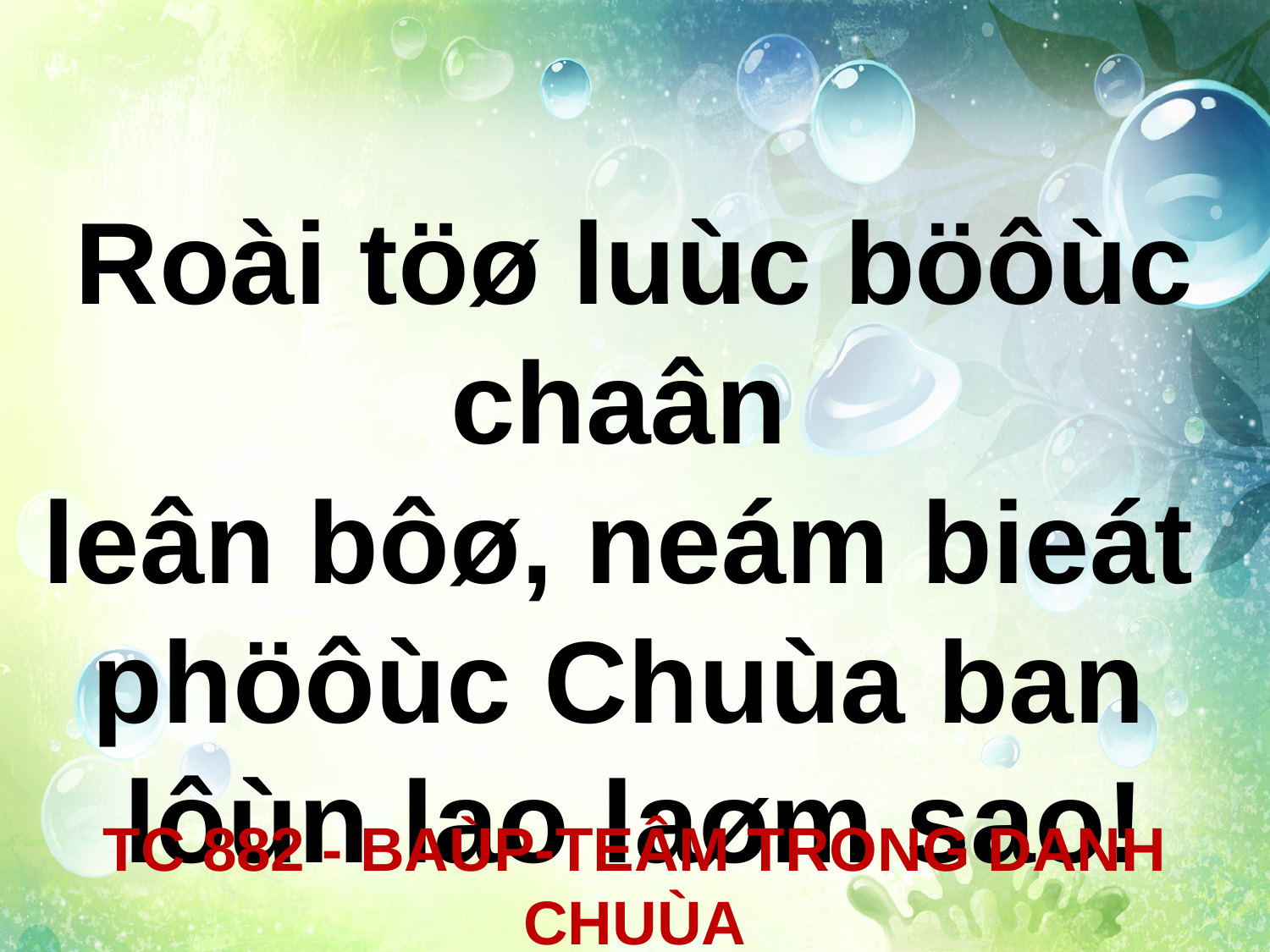

Roài töø luùc böôùc chaân
leân bôø, neám bieát
phöôùc Chuùa ban
lôùn lao laøm sao!
TC 882 - BAÙP-TEÂM TRONG DANH CHUÙA